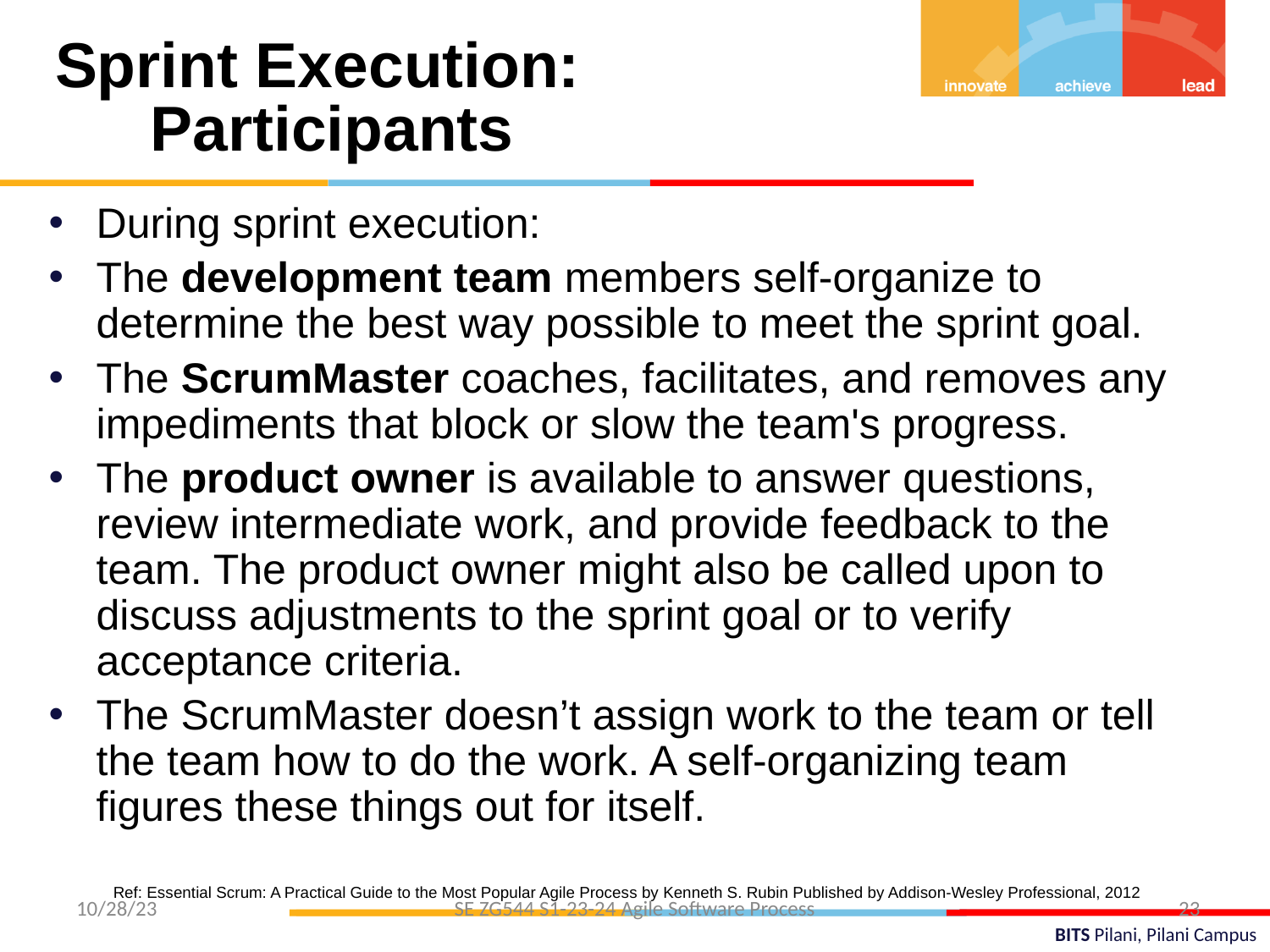

Sprint Execution: Participants
During sprint execution:
The development team members self-organize to determine the best way possible to meet the sprint goal.
The ScrumMaster coaches, facilitates, and removes any impediments that block or slow the team's progress.
The product owner is available to answer questions, review intermediate work, and provide feedback to the team. The product owner might also be called upon to discuss adjustments to the sprint goal or to verify acceptance criteria.
The ScrumMaster doesn’t assign work to the team or tell the team how to do the work. A self-organizing team figures these things out for itself.
Ref: Essential Scrum: A Practical Guide to the Most Popular Agile Process by Kenneth S. Rubin Published by Addison-Wesley Professional, 2012
23
10/28/23
SE ZG544 S1-23-24 Agile Software Process